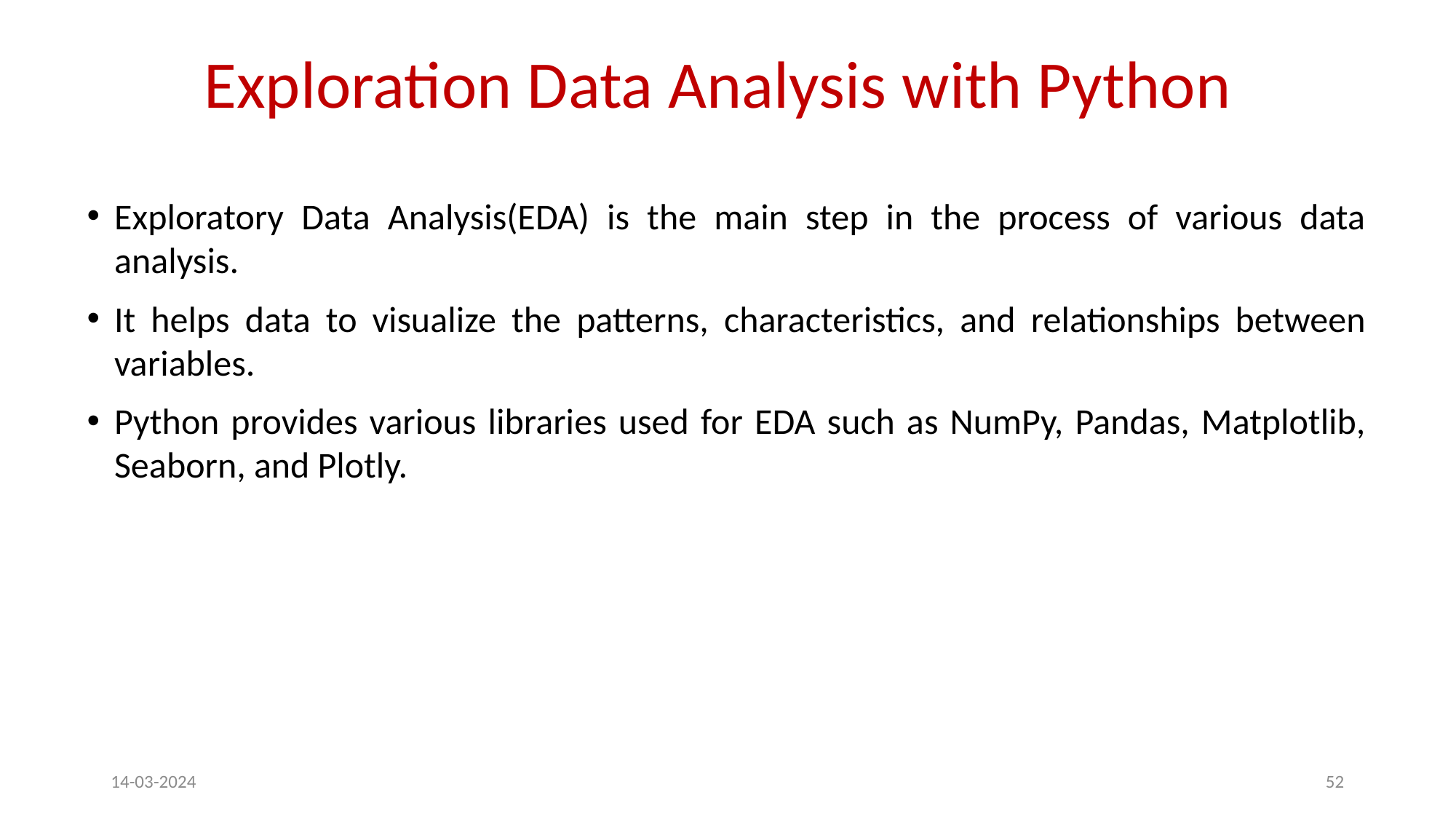

# Exploration Data Analysis with Python
Exploratory Data Analysis(EDA) is the main step in the process of various data analysis.
It helps data to visualize the patterns, characteristics, and relationships between variables.
Python provides various libraries used for EDA such as NumPy, Pandas, Matplotlib, Seaborn, and Plotly.

14-03-2024
52